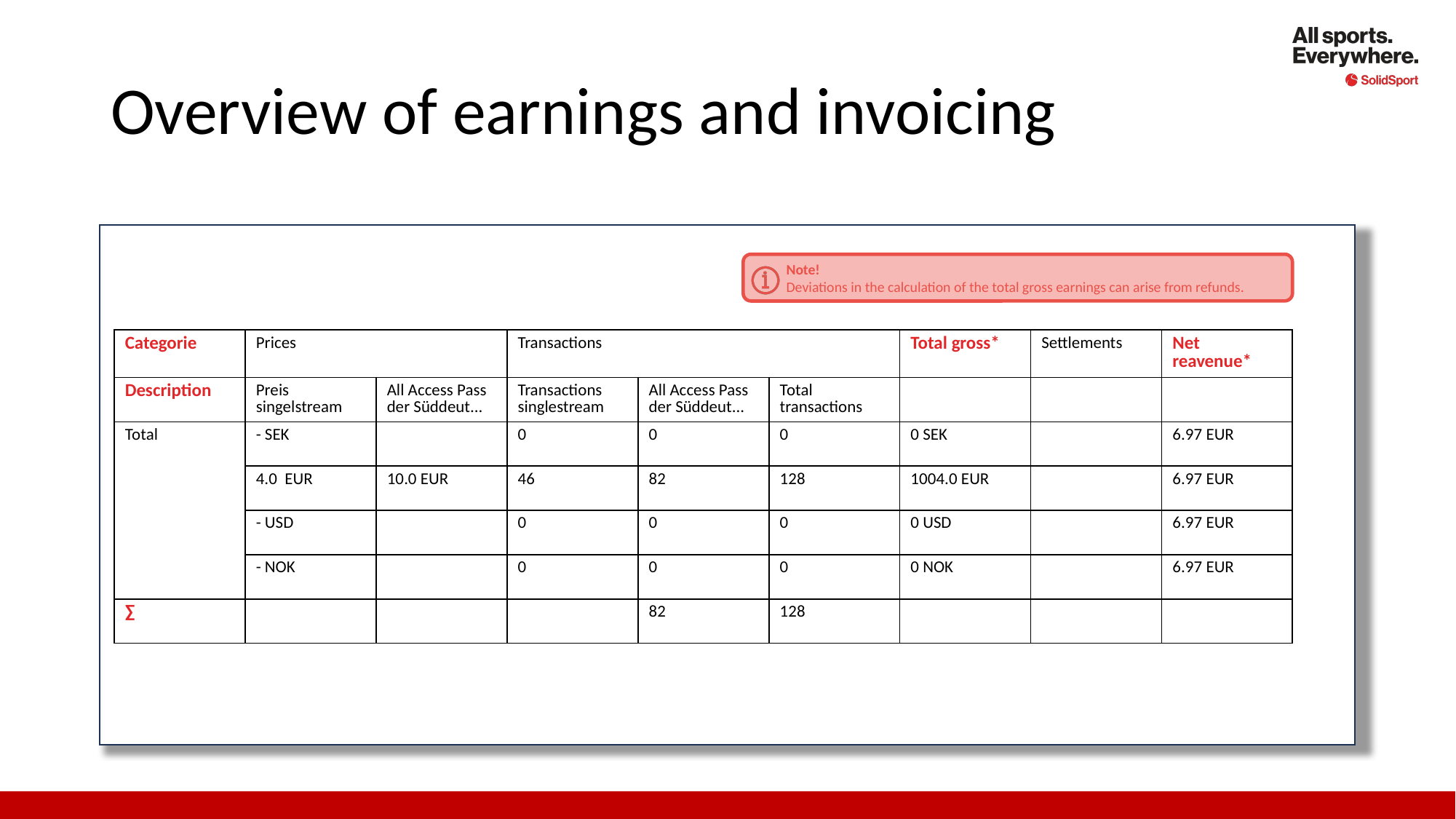

| Categorie | Prices |  | Transactions |  |  | Total gross\* | Settlements | Net reavenue\* |
| --- | --- | --- | --- | --- | --- | --- | --- | --- |
| Description | Preis singelstream | All Access Pass der Süddeut... | Transactions singlestream | All Access Pass der Süddeut... | Total transactions |  |  |  |
| Total | - SEK |  | 0 | 0 | 0 | 0 SEK |  | 6.97 EUR |
|  | 4.0 EUR | 10.0 EUR | 46 | 82 | 128 | 1004.0 EUR |  | 6.97 EUR |
|  | - USD |  | 0 | 0 | 0 | 0 USD |  | 6.97 EUR |
|  | - NOK |  | 0 | 0 | 0 | 0 NOK |  | 6.97 EUR |
| ∑ |  |  |  | 82 | 128 |  |  |  |